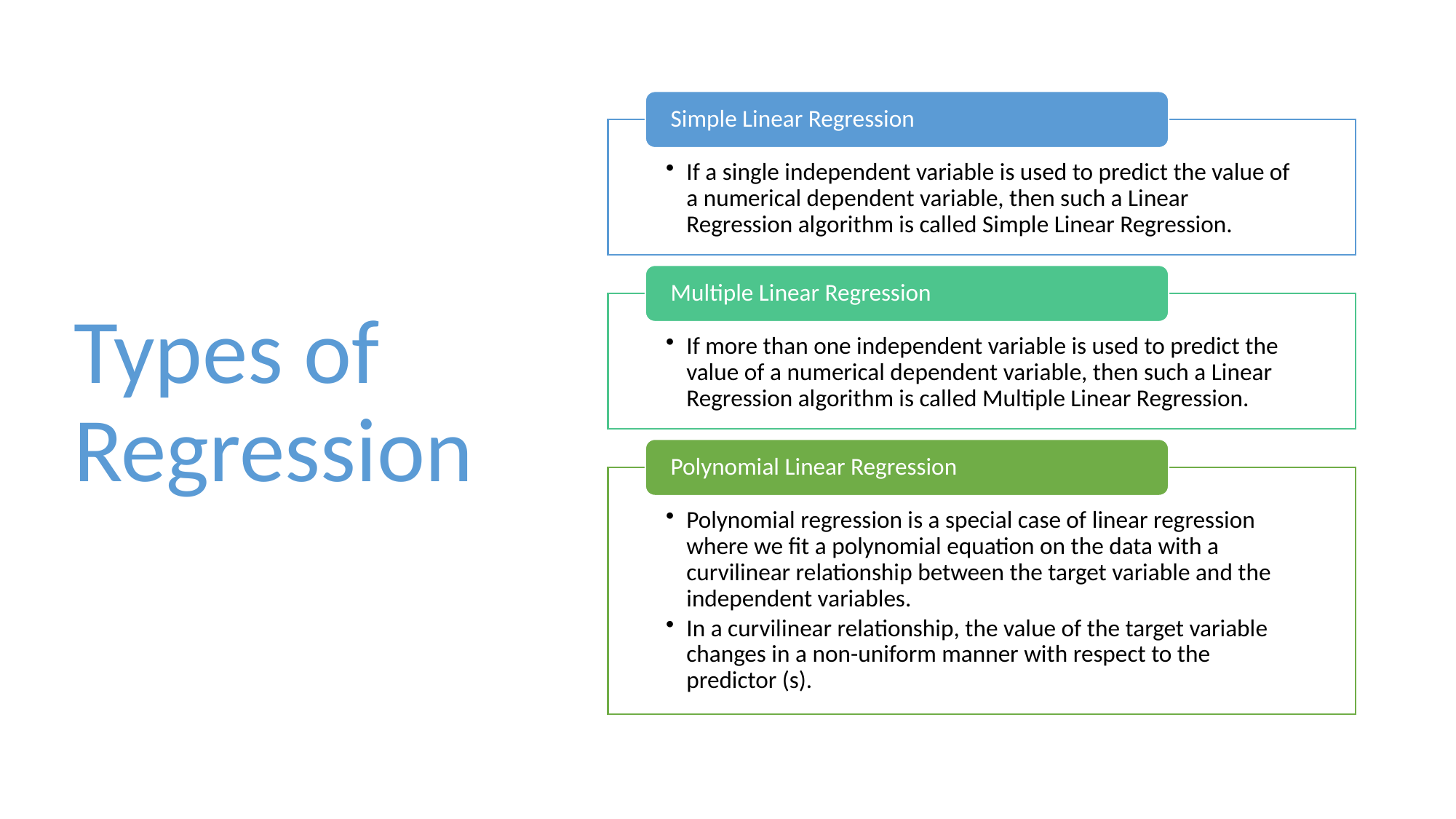

# Types of Regression
If a single independent variable is used to predict the value of a numerical dependent variable, then such a Linear Regression algorithm is called Simple Linear Regression.
Simple Linear Regression
If more than one independent variable is used to predict the value of a numerical dependent variable, then such a Linear Regression algorithm is called Multiple Linear Regression.
Multiple Linear Regression
Polynomial regression is a special case of linear regression where we fit a polynomial equation on the data with a curvilinear relationship between the target variable and the independent variables.
In a curvilinear relationship, the value of the target variable changes in a non-uniform manner with respect to the predictor (s).
Polynomial Linear Regression